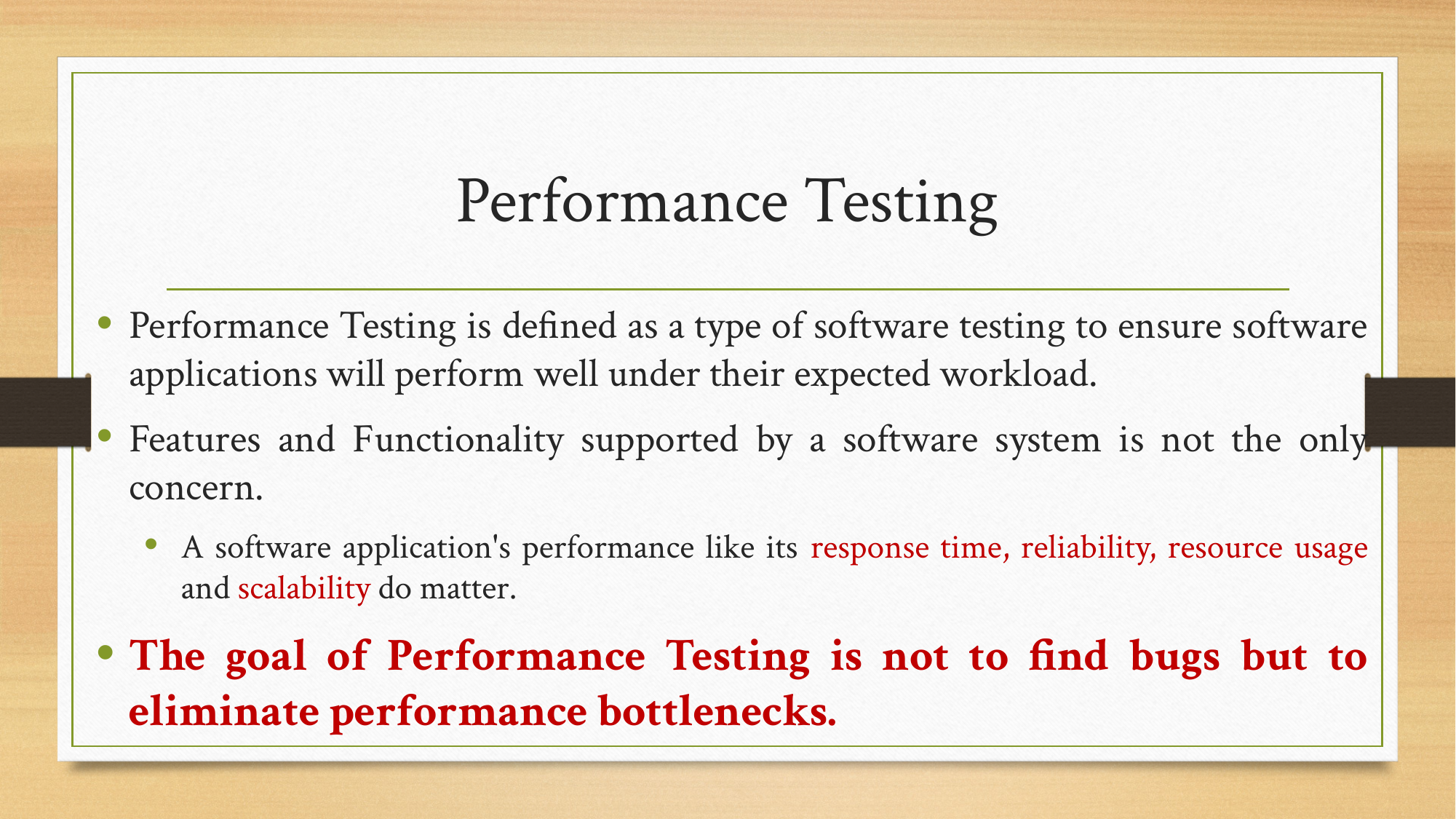

# Performance Testing
Performance Testing is defined as a type of software testing to ensure software applications will perform well under their expected workload.
Features and Functionality supported by a software system is not the only concern.
A software application's performance like its response time, reliability, resource usage and scalability do matter.
The goal of Performance Testing is not to find bugs but to eliminate performance bottlenecks.